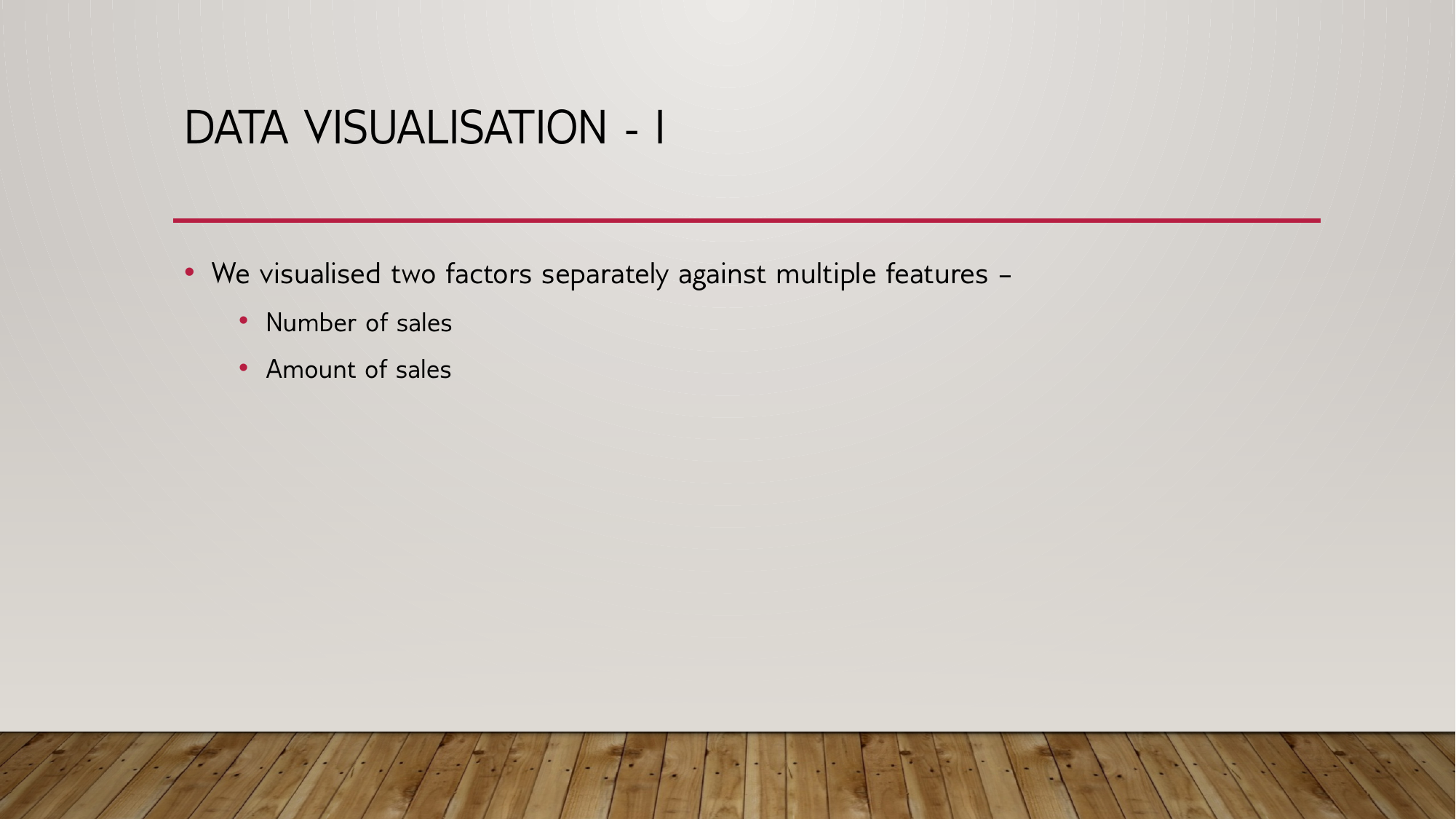

# Data visualisation - i
We visualised two factors separately against multiple features –
Number of sales
Amount of sales